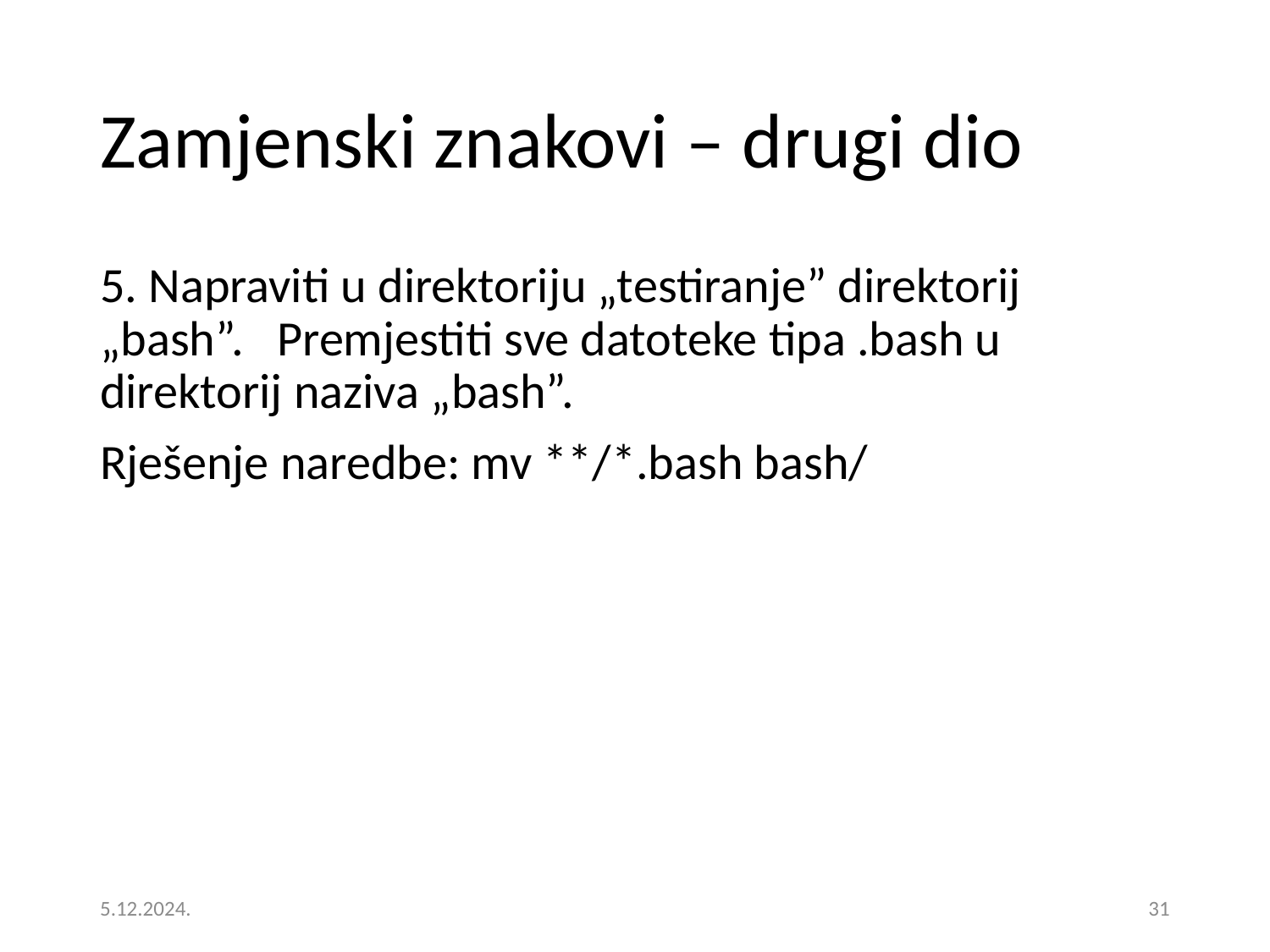

# Zamjenski znakovi – drugi dio
5. Napraviti u direktoriju „testiranje” direktorij „bash”.   Premjestiti sve datoteke tipa .bash u direktorij naziva „bash”.
Rješenje naredbe: mv **/*.bash bash/
5.12.2024.
31